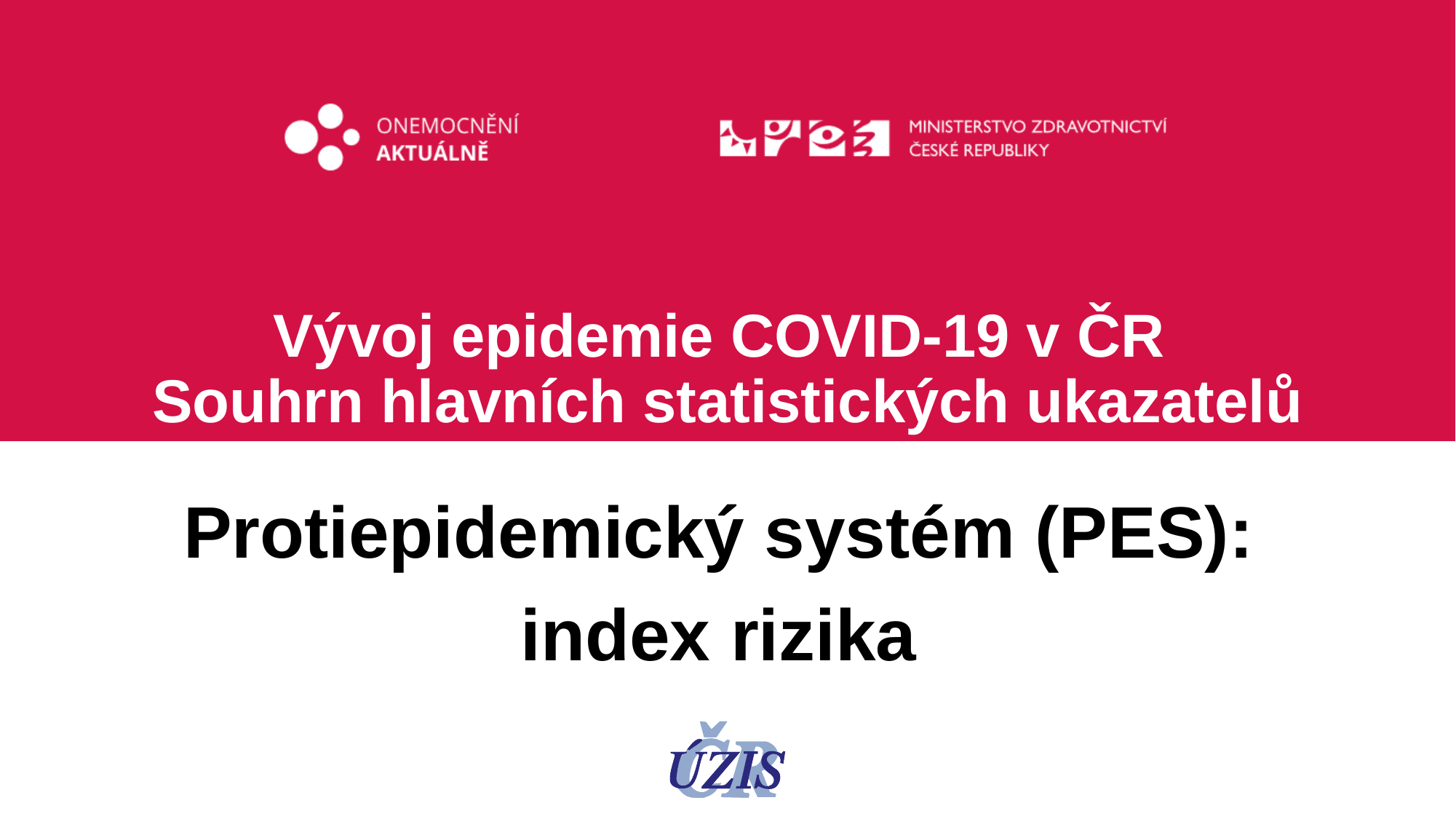

# Vývoj epidemie COVID-19 v ČR Souhrn hlavních statistických ukazatelů
Protiepidemický systém (PES):
index rizika